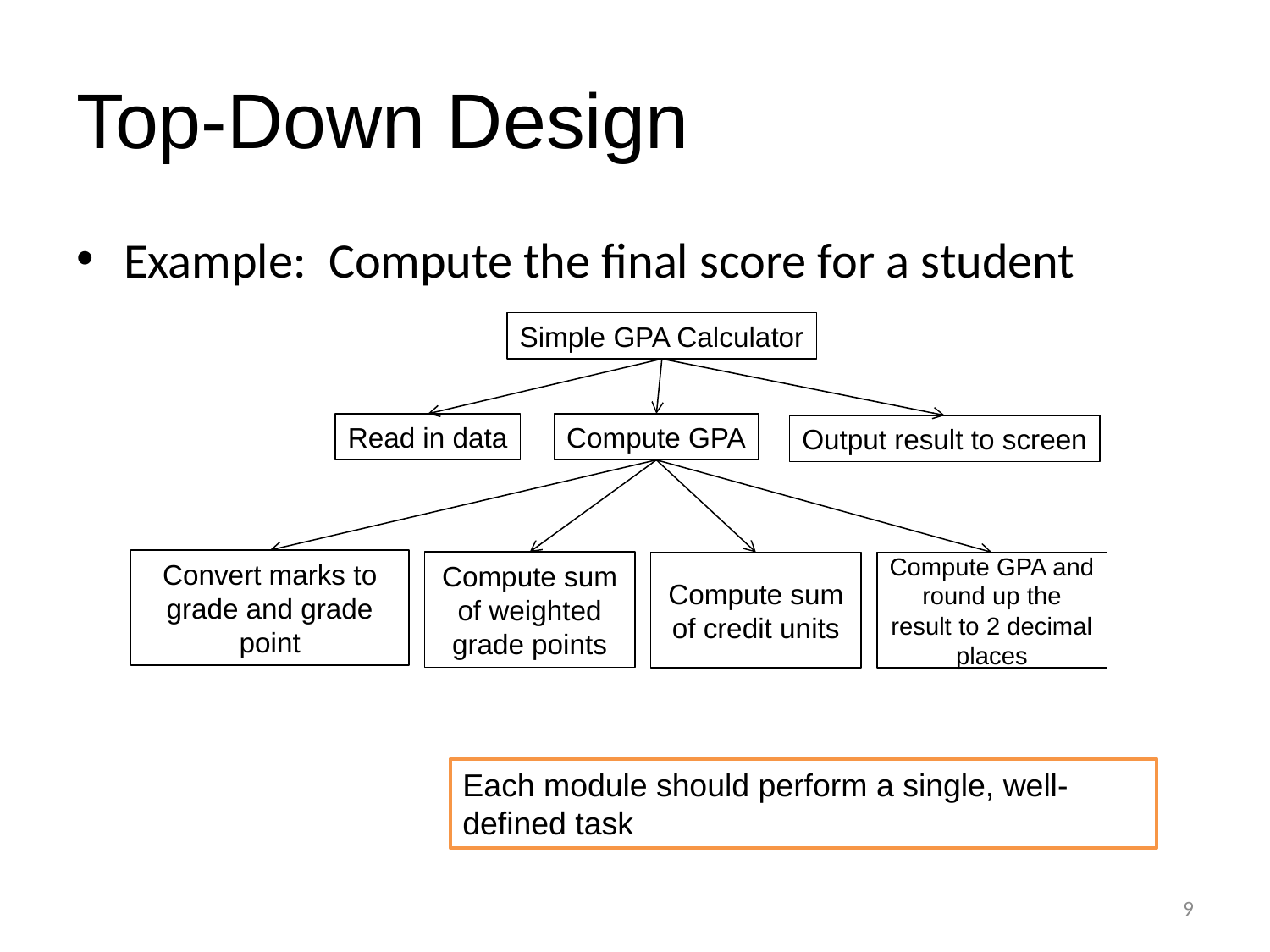

# Top-Down Design
Example:  Compute the final score for a student
Simple GPA Calculator
Read in data
Compute GPA
Output result to screen
Convert marks to grade and grade point
Compute sum of weighted grade points
Compute sum of credit units
Compute GPA and round up the result to 2 decimal places
Each module should perform a single, well-defined task
9